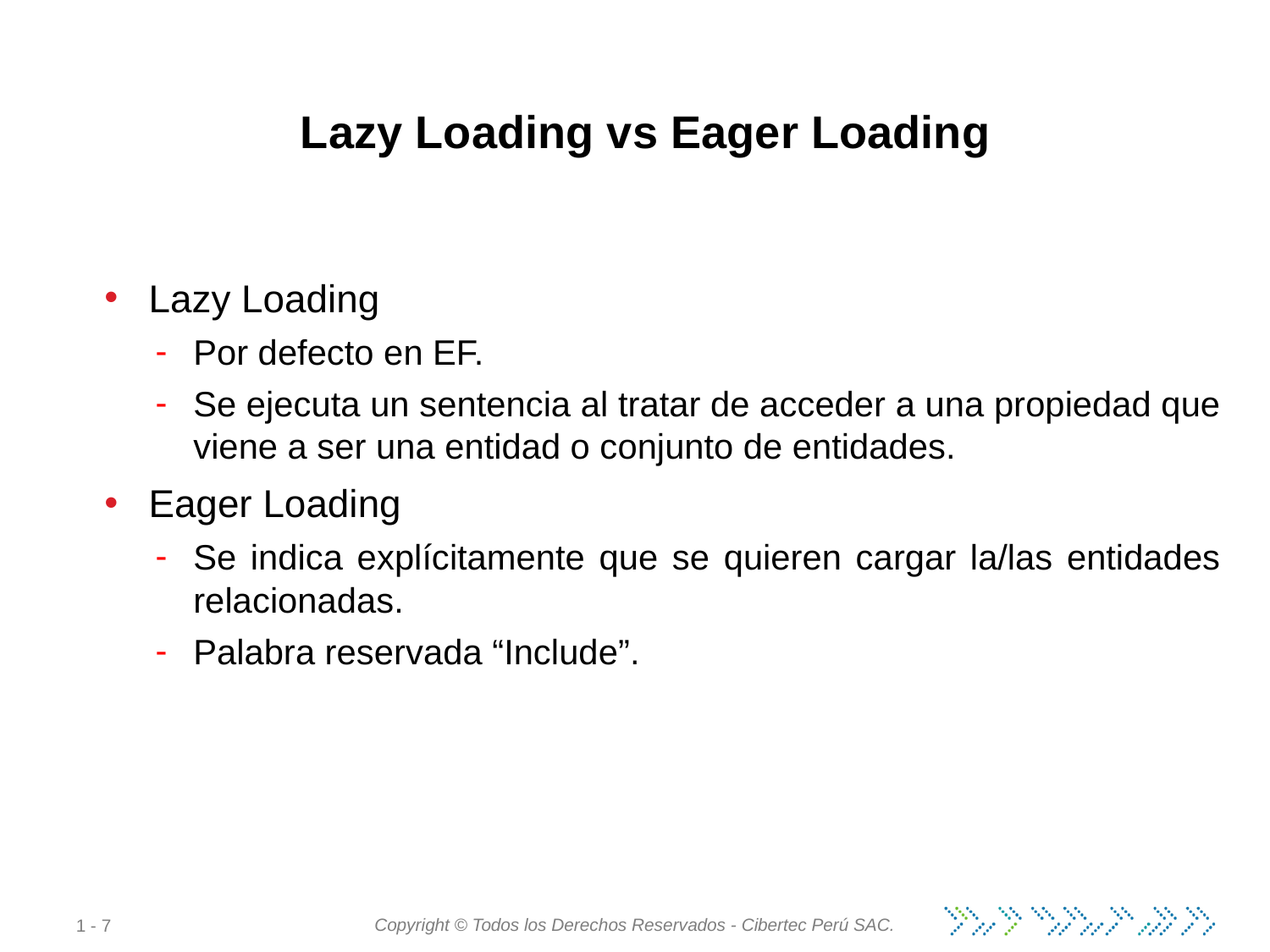

# Lazy Loading vs Eager Loading
Lazy Loading
Por defecto en EF.
Se ejecuta un sentencia al tratar de acceder a una propiedad que viene a ser una entidad o conjunto de entidades.
Eager Loading
Se indica explícitamente que se quieren cargar la/las entidades relacionadas.
Palabra reservada “Include”.